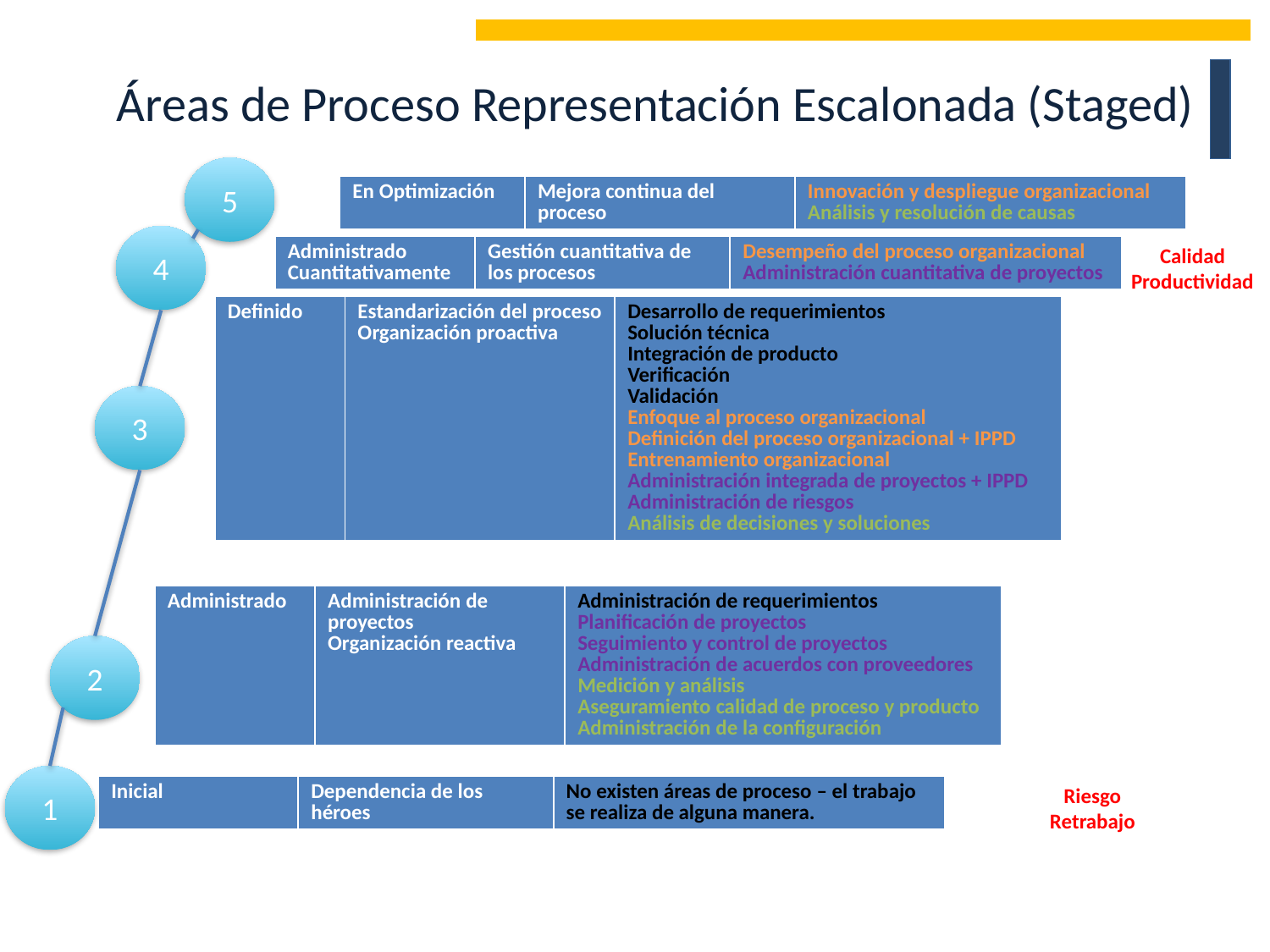

Áreas de Proceso Representación Escalonada (Staged)
5
| En Optimización | Mejora continua del proceso | Innovación y despliegue organizacional Análisis y resolución de causas |
| --- | --- | --- |
4
| Administrado Cuantitativamente | Gestión cuantitativa de los procesos | Desempeño del proceso organizacional Administración cuantitativa de proyectos |
| --- | --- | --- |
Calidad Productividad
| Definido | Estandarización del proceso Organización proactiva | Desarrollo de requerimientos Solución técnica Integración de producto Verificación Validación Enfoque al proceso organizacional Definición del proceso organizacional + IPPD Entrenamiento organizacional Administración integrada de proyectos + IPPD Administración de riesgos Análisis de decisiones y soluciones |
| --- | --- | --- |
3
| Administrado | Administración de proyectos Organización reactiva | Administración de requerimientos Planificación de proyectos Seguimiento y control de proyectos Administración de acuerdos con proveedores Medición y análisis Aseguramiento calidad de proceso y producto Administración de la configuración |
| --- | --- | --- |
2
1
| Inicial | Dependencia de los héroes | No existen áreas de proceso – el trabajo se realiza de alguna manera. |
| --- | --- | --- |
Riesgo Retrabajo